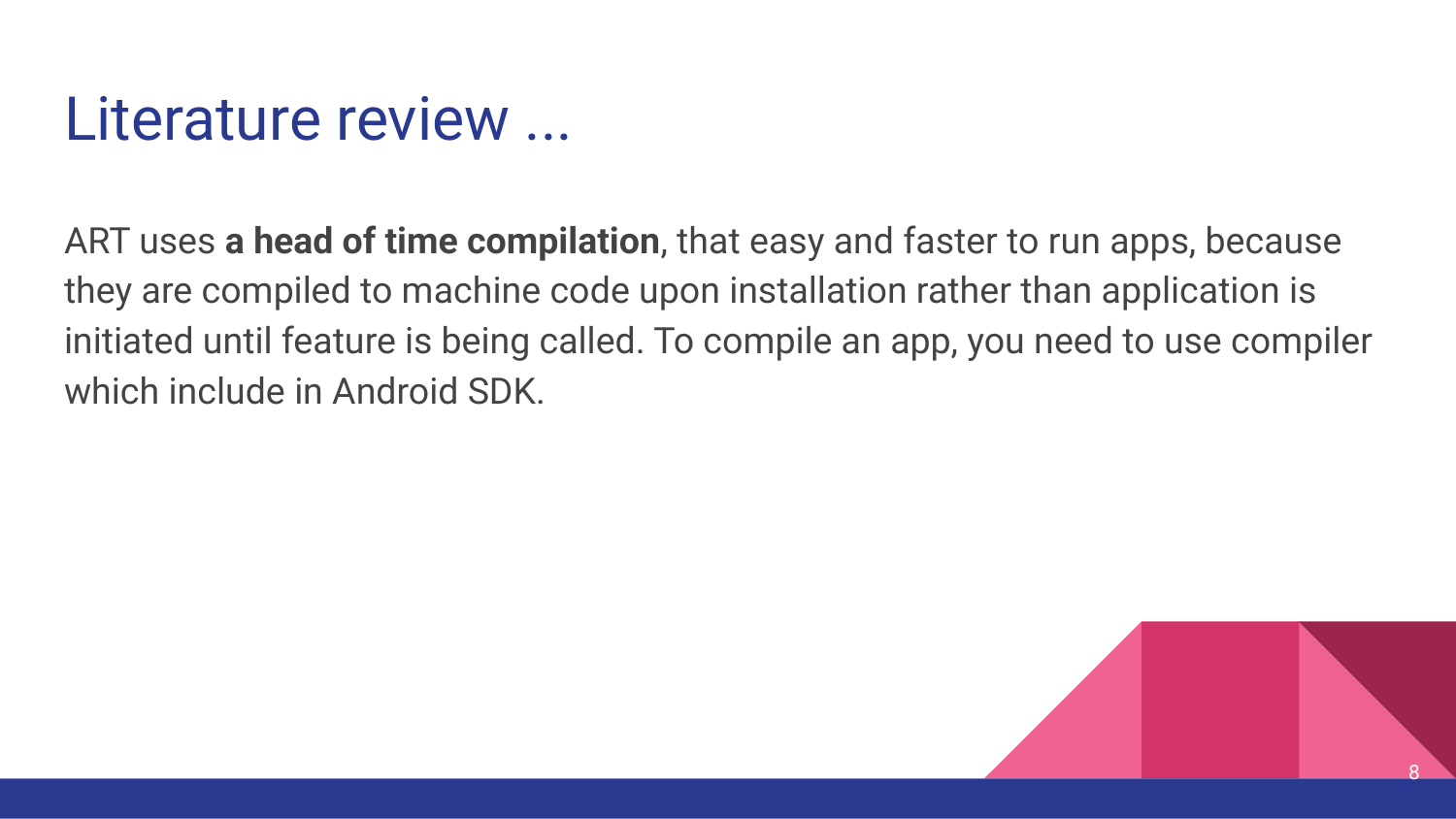

# Literature review ...
ART uses a head of time compilation, that easy and faster to run apps, because they are compiled to machine code upon installation rather than application is initiated until feature is being called. To compile an app, you need to use compiler which include in Android SDK.
8